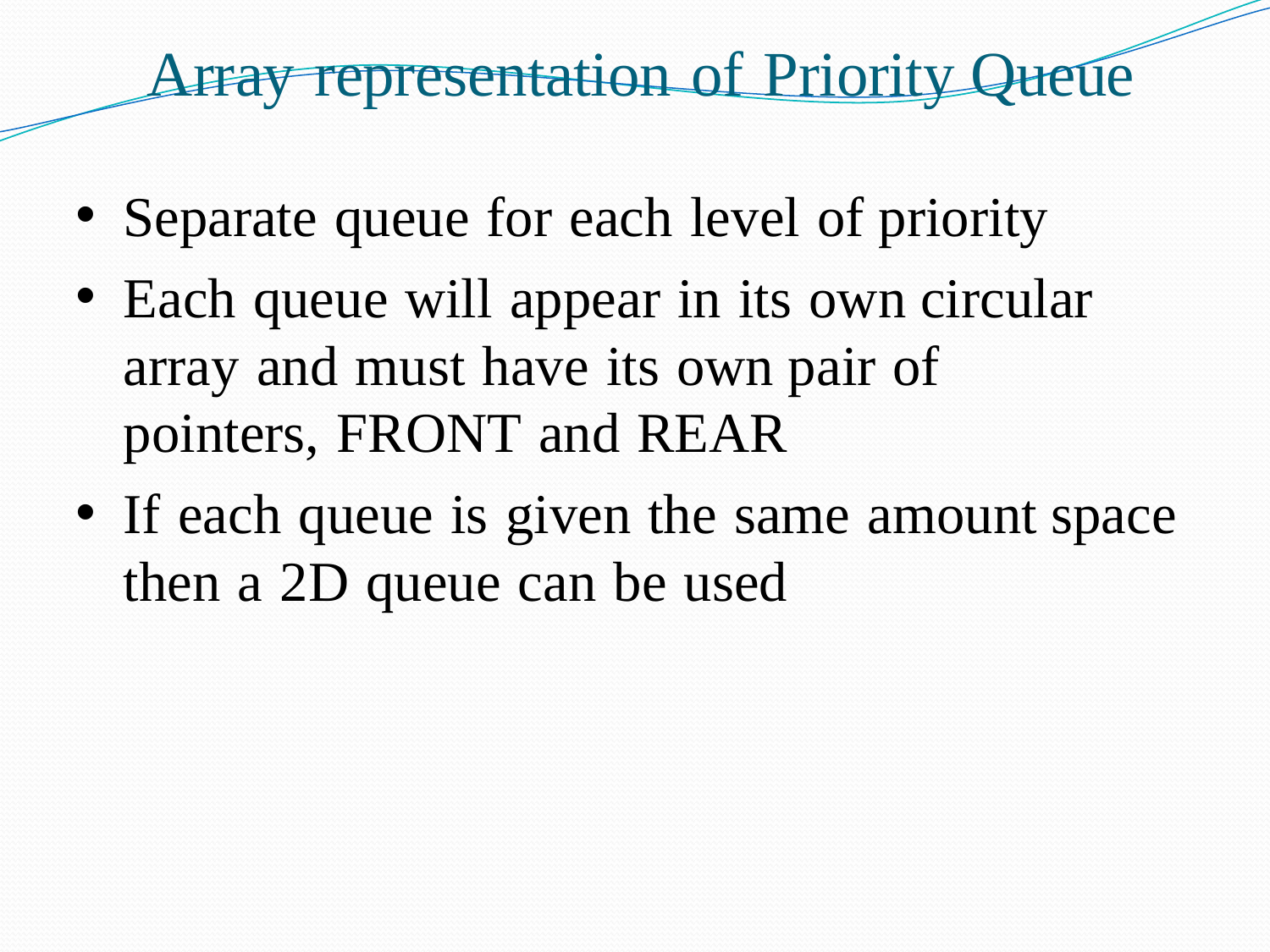

# Array representation of Priority Queue
Separate queue for each level of priority
Each queue will appear in its own circular array and must have its own pair of pointers, FRONT and REAR
If each queue is given the same amount space then a 2D queue can be used